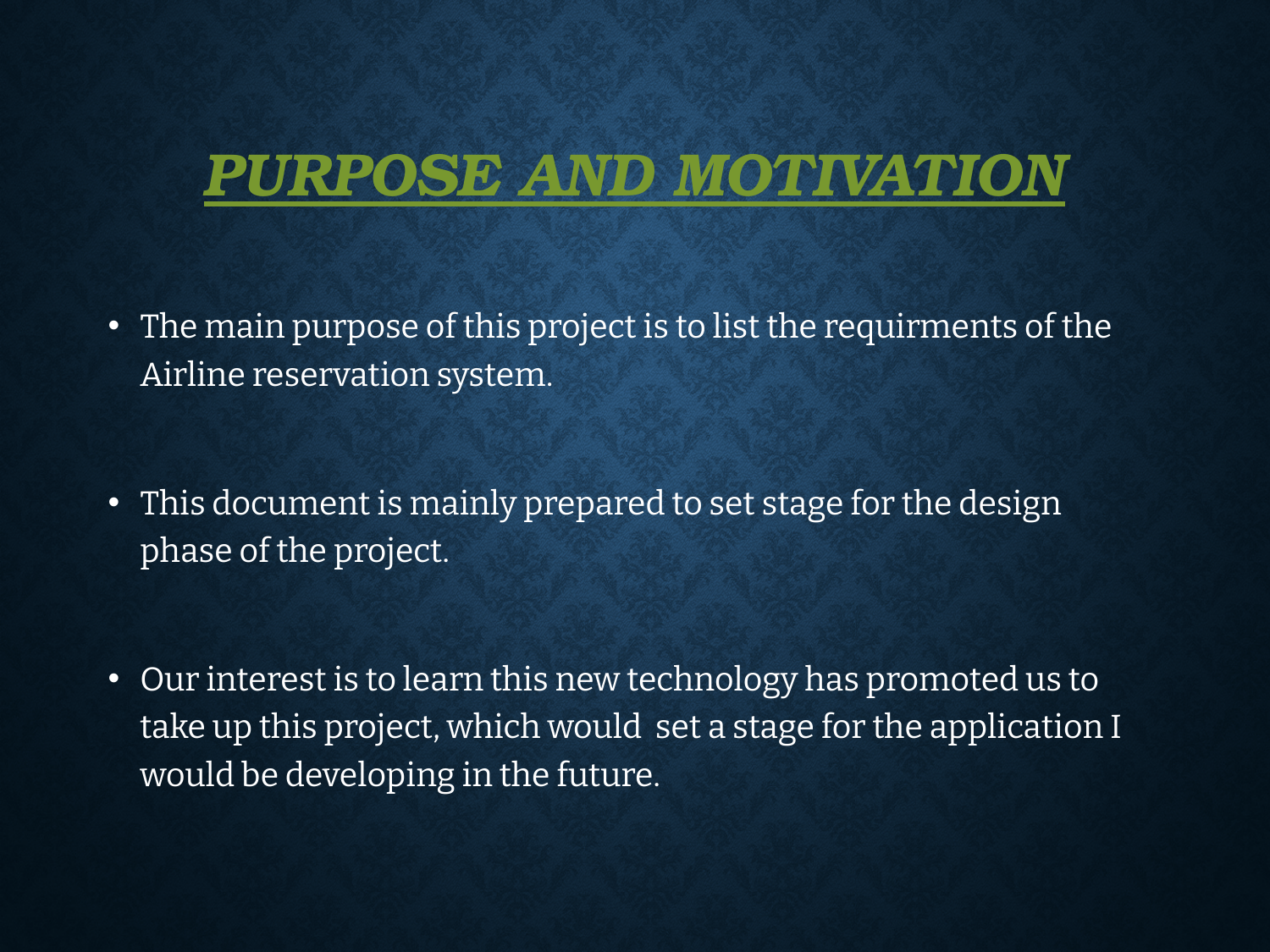

# PURPOSE AND MOTIVATION
The main purpose of this project is to list the requirments of the Airline reservation system.

This document is mainly prepared to set stage for the design phase of the project.

Our interest is to learn this new technology has promoted us to take up this project, which would  set a stage for the application I would be developing in the future.